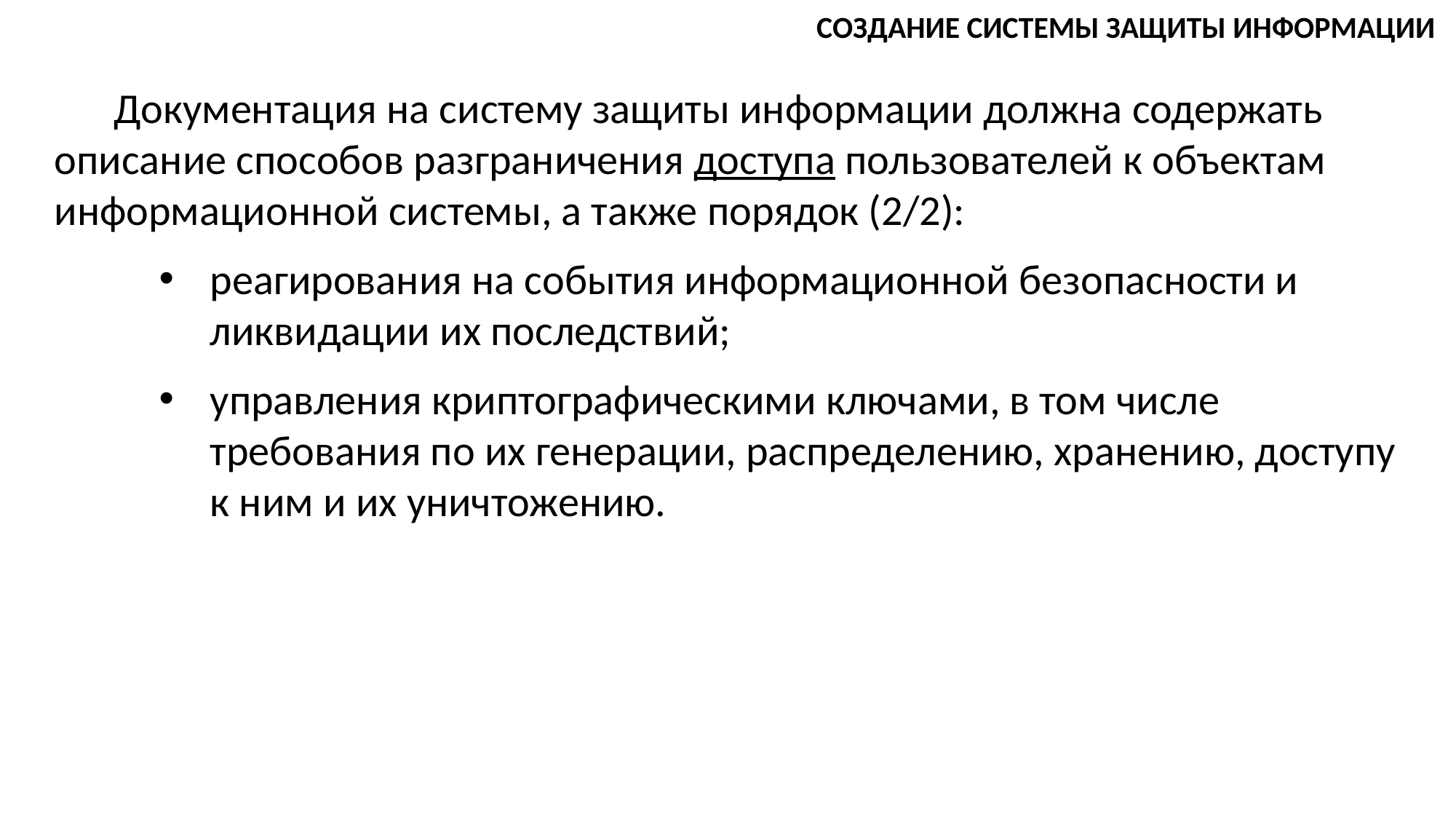

СОЗДАНИЕ СИСТЕМЫ ЗАЩИТЫ ИНФОРМАЦИИ
Документация на систему защиты информации должна содержать описание способов разграничения доступа пользователей к объектам информационной системы, а также порядок (2/2):
реагирования на события информационной безопасности и ликвидации их последствий;
управления криптографическими ключами, в том числе требования по их генерации, распределению, хранению, доступу к ним и их уничтожению.